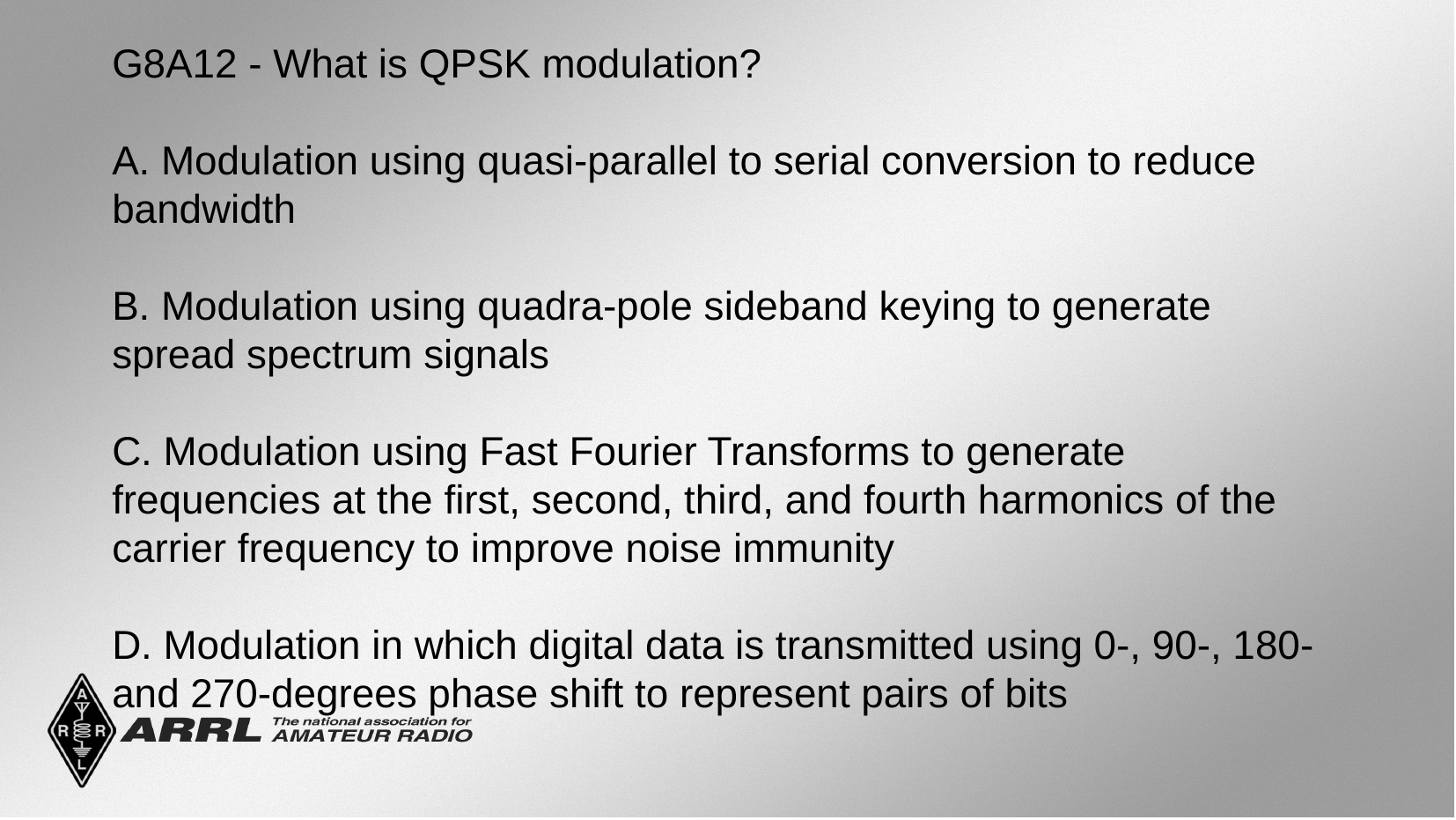

G8A12 - What is QPSK modulation?

A. Modulation using quasi-parallel to serial conversion to reduce bandwidth

B. Modulation using quadra-pole sideband keying to generate spread spectrum signals

C. Modulation using Fast Fourier Transforms to generate frequencies at the first, second, third, and fourth harmonics of the carrier frequency to improve noise immunity

D. Modulation in which digital data is transmitted using 0-, 90-, 180- and 270-degrees phase shift to represent pairs of bits